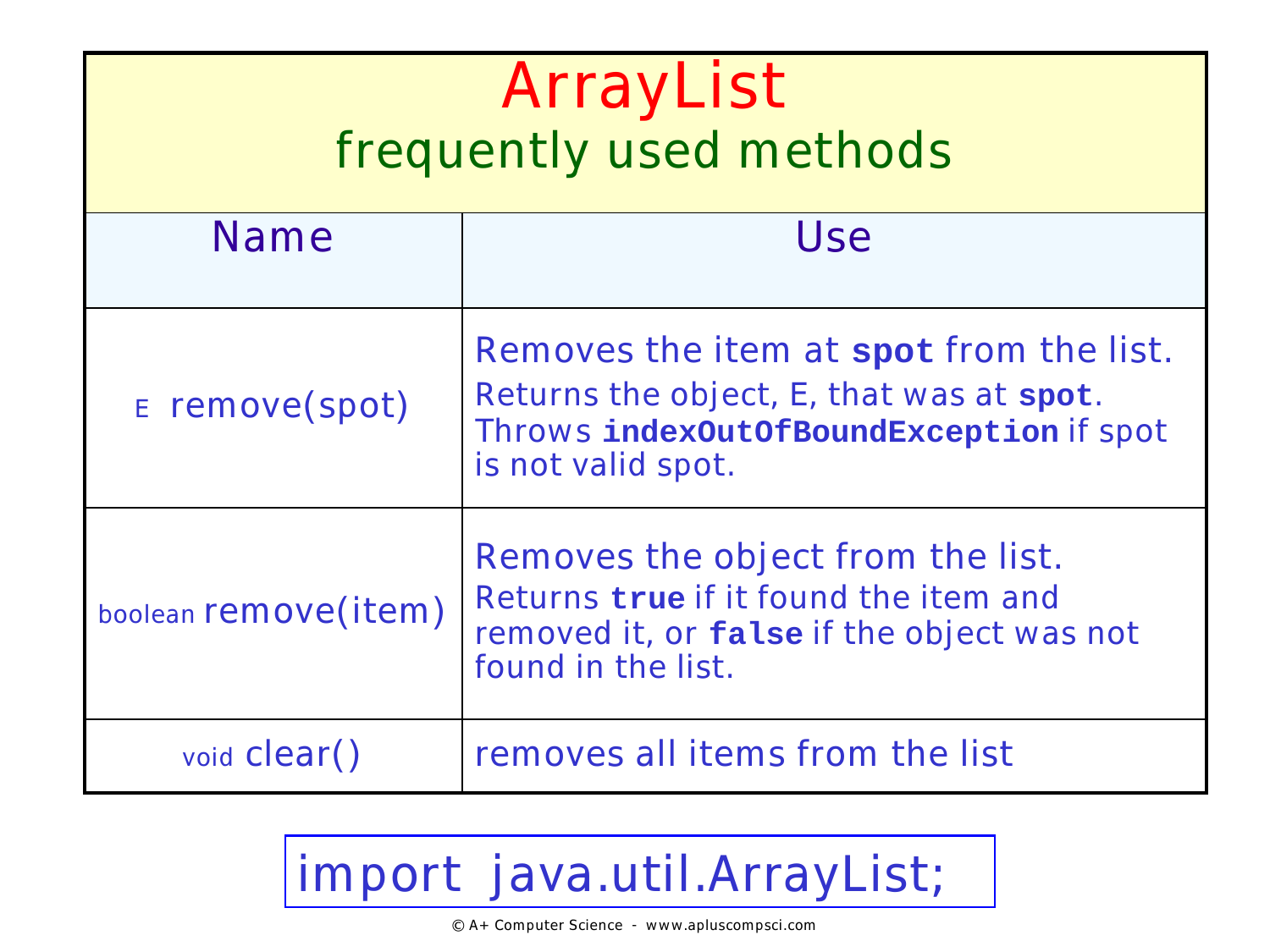

| ArrayList frequently used methods |  |
| --- | --- |
| Name | Use |
| E remove(spot) | Removes the item at spot from the list. Returns the object, E, that was at spot. Throws indexOutOfBoundException if spot is not valid spot. |
| boolean remove(item) | Removes the object from the list. Returns true if it found the item and removed it, or false if the object was not found in the list. |
| void clear() | removes all items from the list |
import  java.util.ArrayList;

© A+ Computer Science  -  www.apluscompsci.com